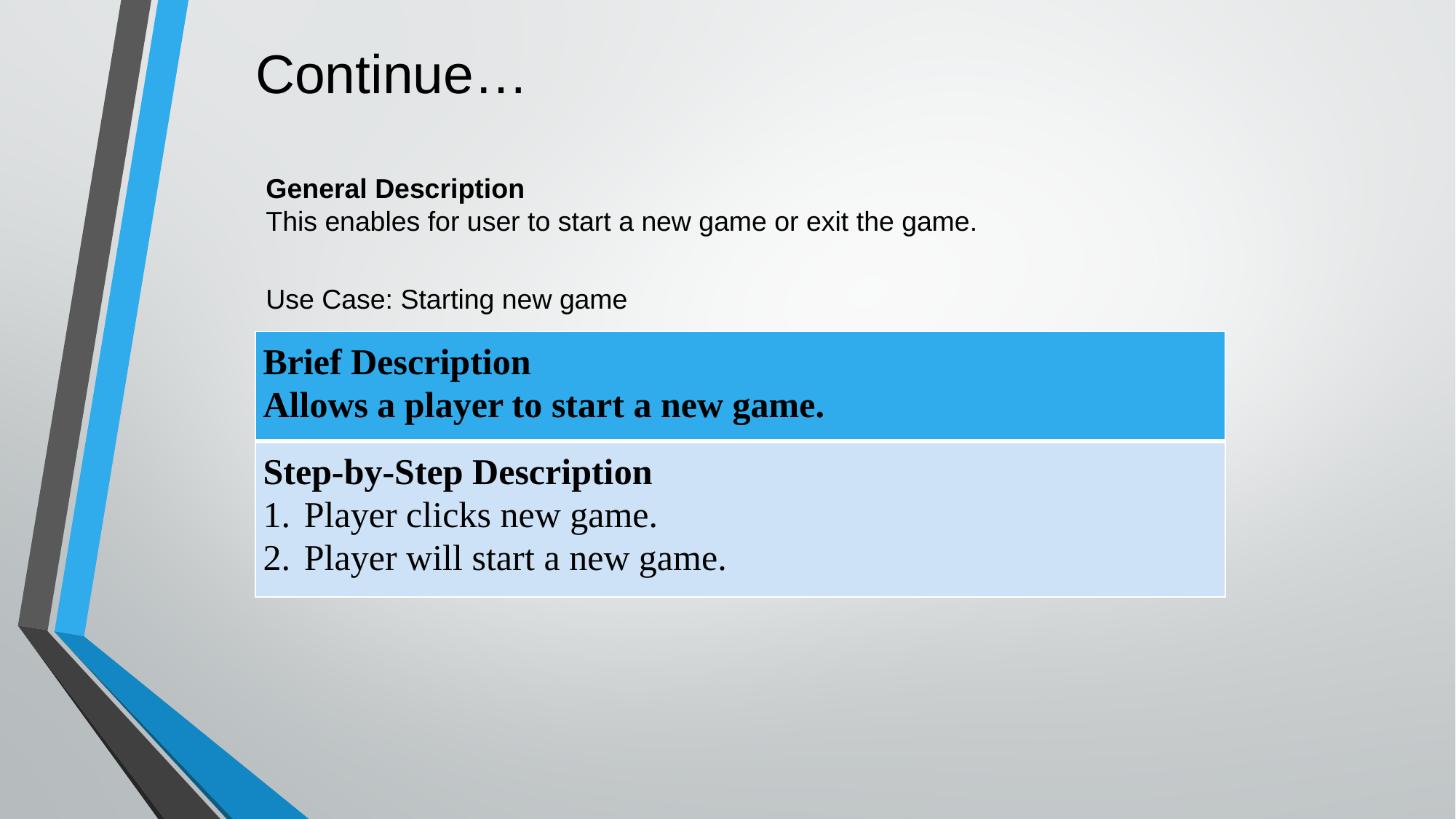

Continue…
General Description
This enables for user to start a new game or exit the game.

Use Case: Starting new game

| Brief Description Allows a player to start a new game. |
| --- |
| Step-by-Step Description Player clicks new game. Player will start a new game. |